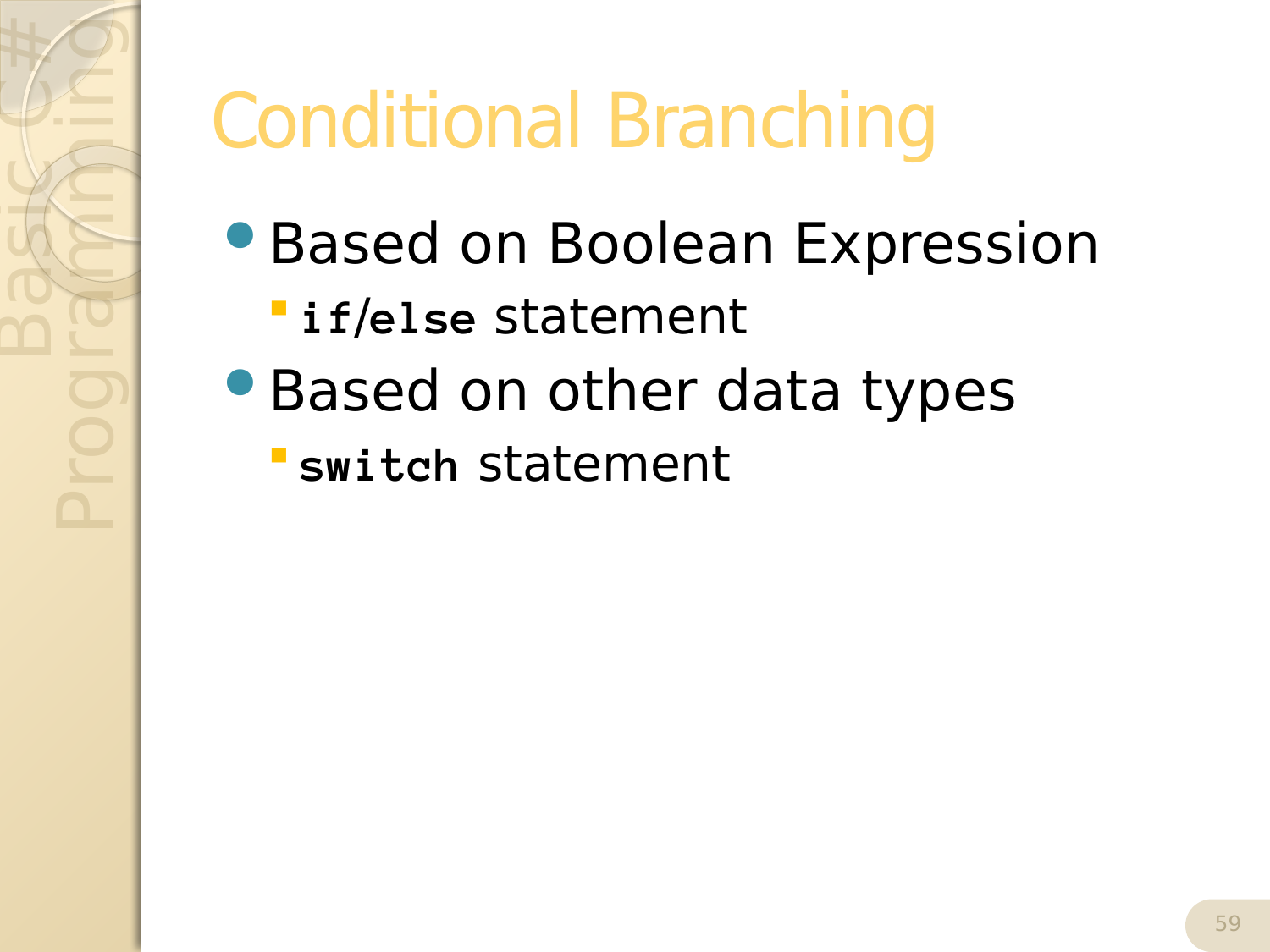

# Conditional Branching
Based on Boolean Expression
if/else statement
Based on other data types
switch statement
59